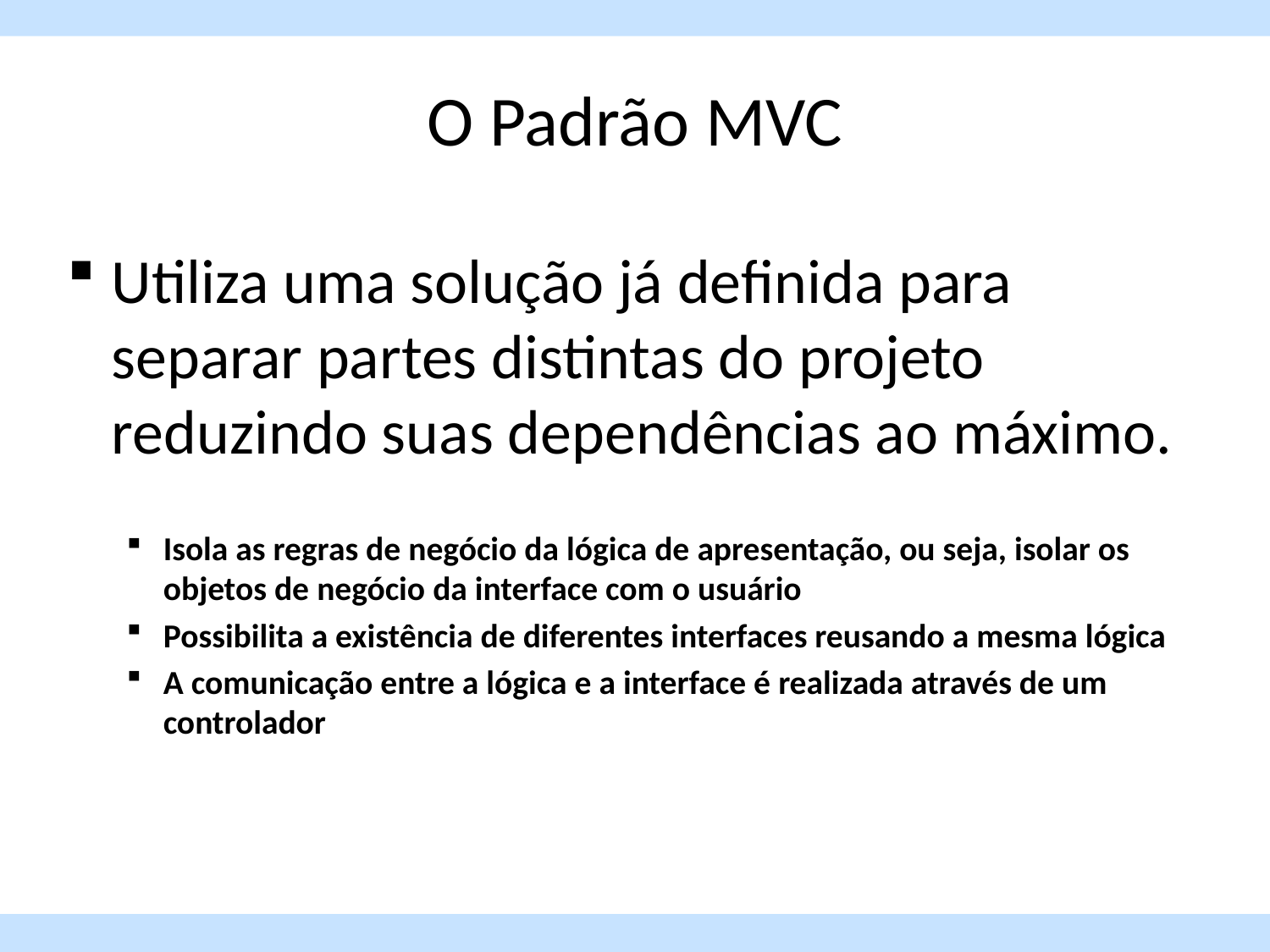

# O Padrão MVC
Utiliza uma solução já definida para separar partes distintas do projeto reduzindo suas dependências ao máximo.

Isola as regras de negócio da lógica de apresentação, ou seja, isolar os objetos de negócio da interface com o usuário
Possibilita a existência de diferentes interfaces reusando a mesma lógica
A comunicação entre a lógica e a interface é realizada através de um controlador